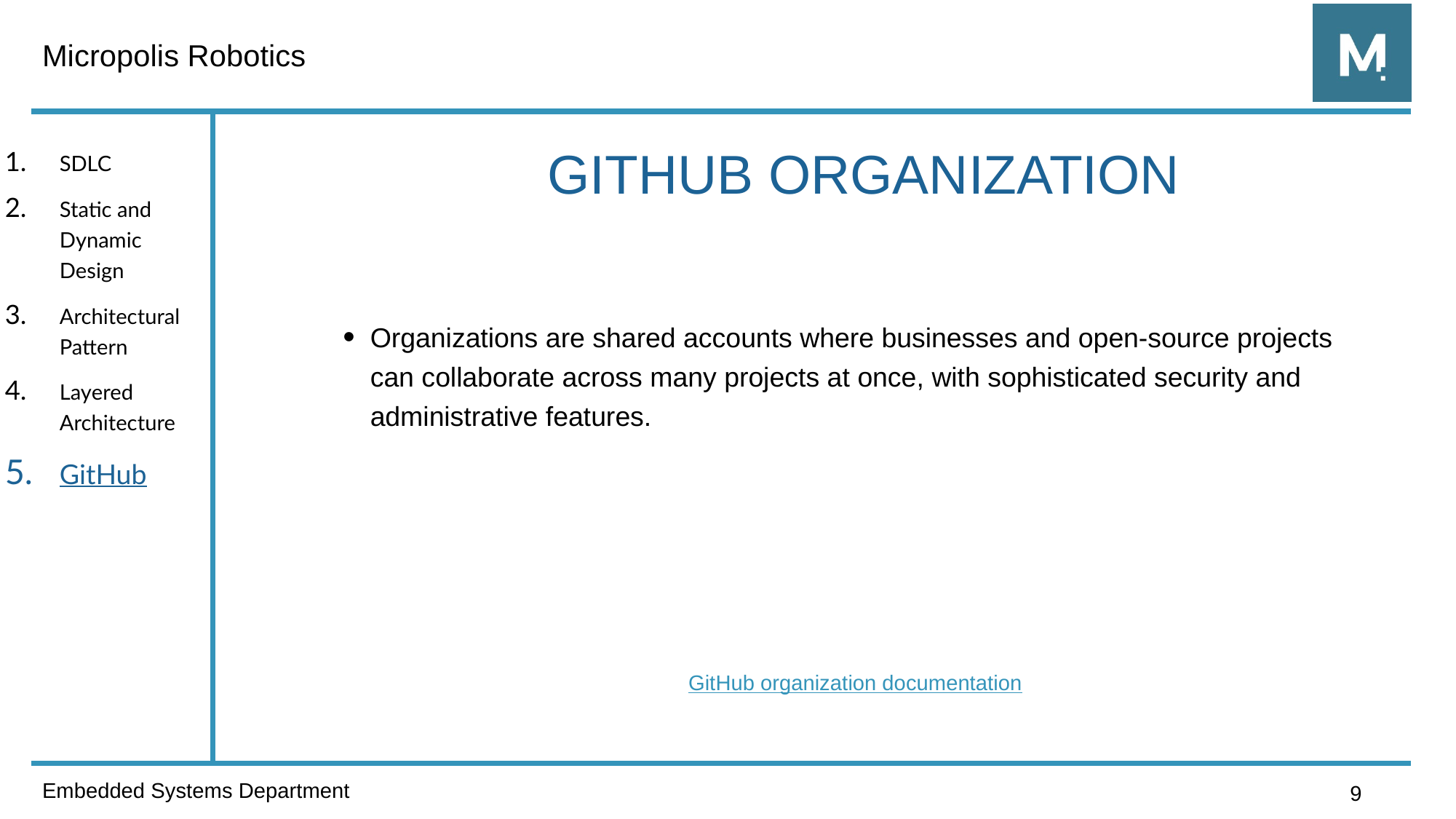

# GitHub Organization
SDLC
Static and Dynamic Design
Architectural Pattern
Layered Architecture
GitHub

Organizations are shared accounts where businesses and open-source projects can collaborate across many projects at once, with sophisticated security and administrative features.

GitHub organization documentation